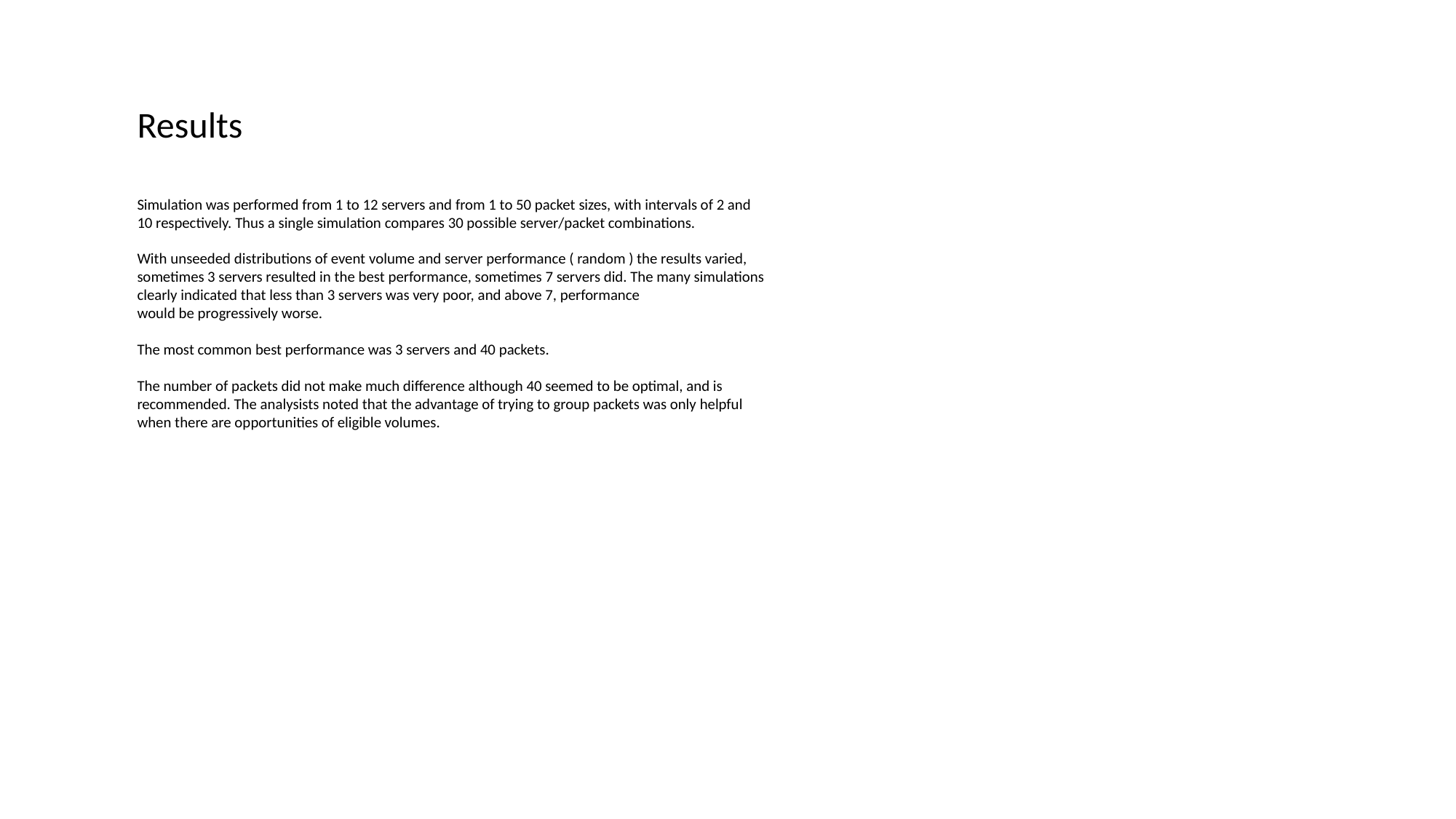

Results
Simulation was performed from 1 to 12 servers and from 1 to 50 packet sizes, with intervals of 2 and 10 respectively. Thus a single simulation compares 30 possible server/packet combinations.

With unseeded distributions of event volume and server performance ( random ) the results varied, sometimes 3 servers resulted in the best performance, sometimes 7 servers did. The many simulations clearly indicated that less than 3 servers was very poor, and above 7, performance
would be progressively worse.

The most common best performance was 3 servers and 40 packets.

The number of packets did not make much difference although 40 seemed to be optimal, and is recommended. The analysists noted that the advantage of trying to group packets was only helpful when there are opportunities of eligible volumes.